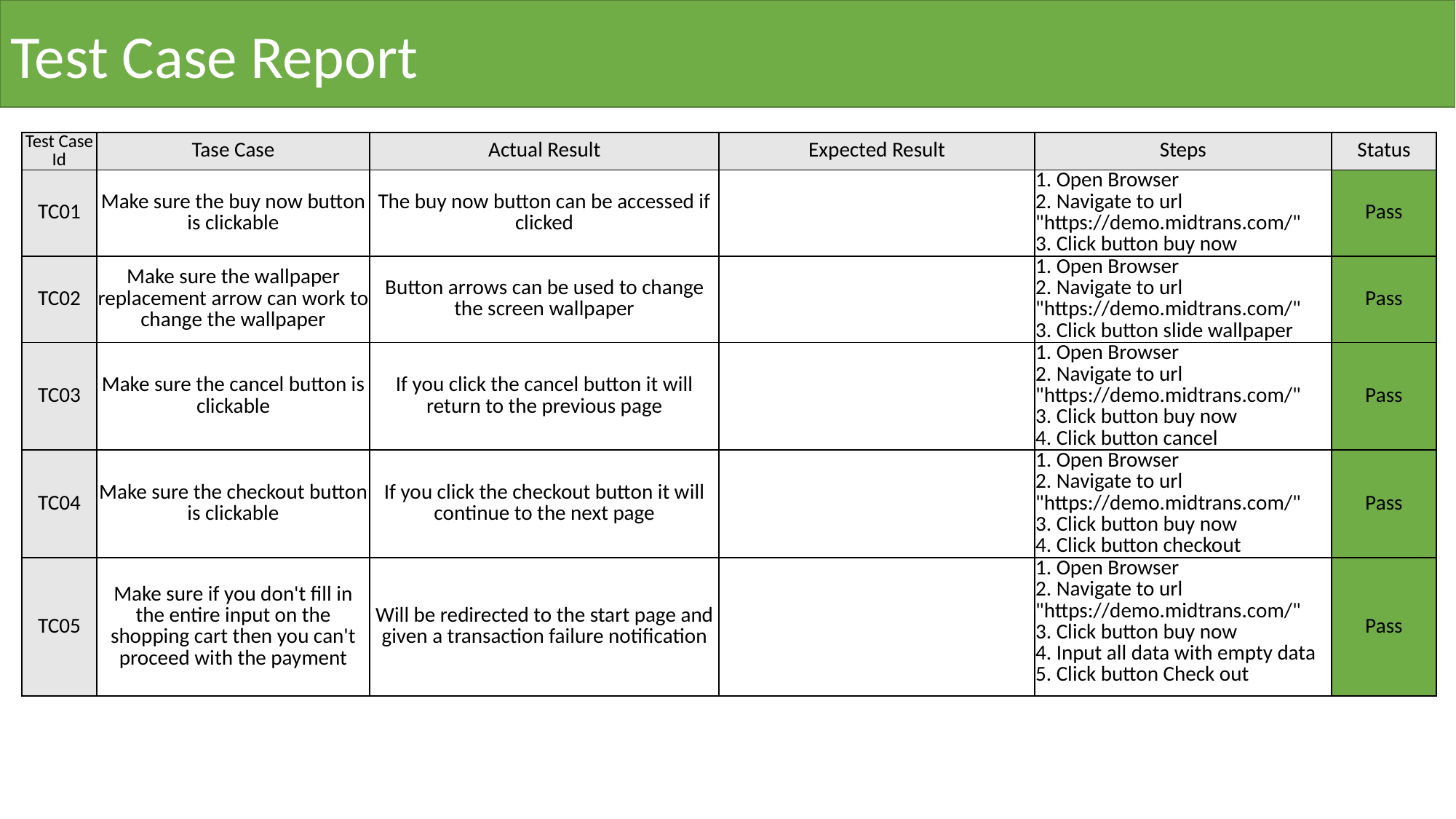

Test Case Report
| Test Case Id | Tase Case | Actual Result | Expected Result | Steps | Status |
| --- | --- | --- | --- | --- | --- |
| TC01 | Make sure the buy now button is clickable | The buy now button can be accessed if clicked |  | 1. Open Browser 2. Navigate to url "https://demo.midtrans.com/" 3. Click button buy now | Pass |
| TC02 | Make sure the wallpaper replacement arrow can work to change the wallpaper | Button arrows can be used to change the screen wallpaper |  | 1. Open Browser 2. Navigate to url "https://demo.midtrans.com/" 3. Click button slide wallpaper | Pass |
| TC03 | Make sure the cancel button is clickable | If you click the cancel button it will return to the previous page |  | 1. Open Browser 2. Navigate to url "https://demo.midtrans.com/" 3. Click button buy now 4. Click button cancel | Pass |
| TC04 | Make sure the checkout button is clickable | If you click the checkout button it will continue to the next page |  | 1. Open Browser 2. Navigate to url "https://demo.midtrans.com/" 3. Click button buy now 4. Click button checkout | Pass |
| TC05 | Make sure if you don't fill in the entire input on the shopping cart then you can't proceed with the payment | Will be redirected to the start page and given a transaction failure notification |  | 1. Open Browser 2. Navigate to url "https://demo.midtrans.com/" 3. Click button buy now 4. Input all data with empty data 5. Click button Check out | Pass |